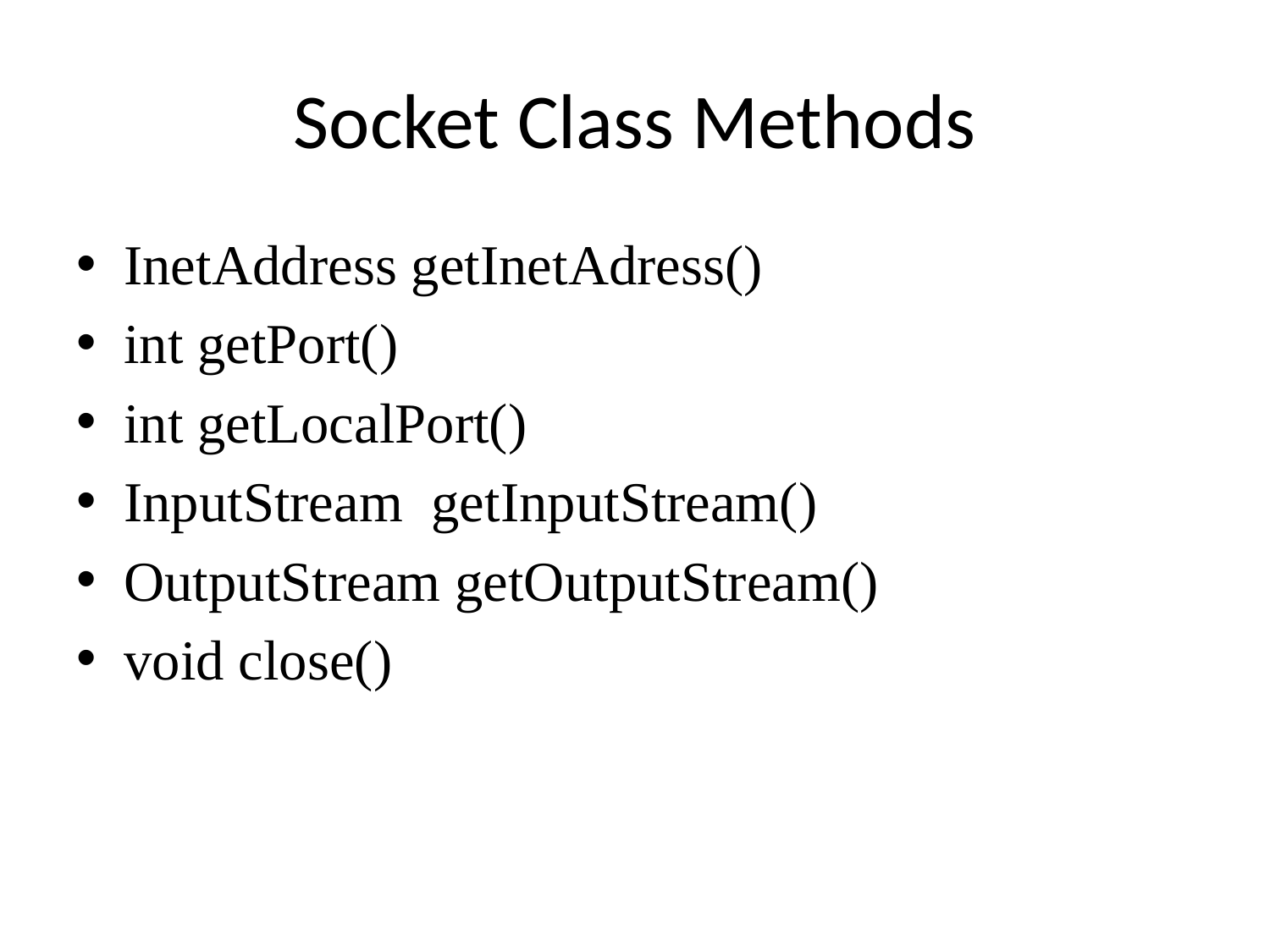

# Socket Class Methods
InetAddress getInetAdress()
int getPort()
int getLocalPort()
InputStream  getInputStream()
OutputStream getOutputStream()
void close()